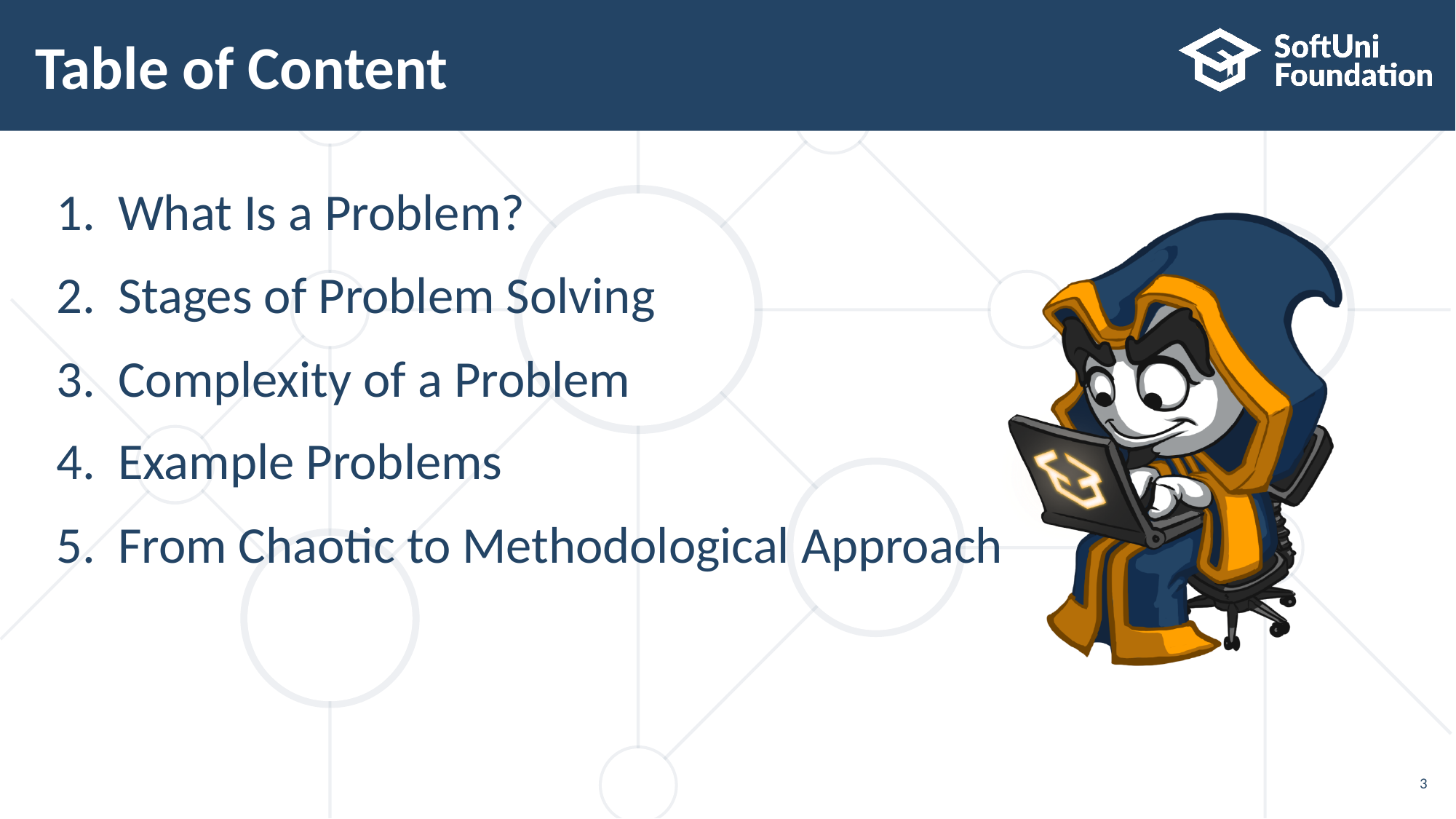

# Table of Content
What Is a Problem?
Stages of Problem Solving
Complexity of a Problem
Example Problems
From Chaotic to Methodological Approach
3